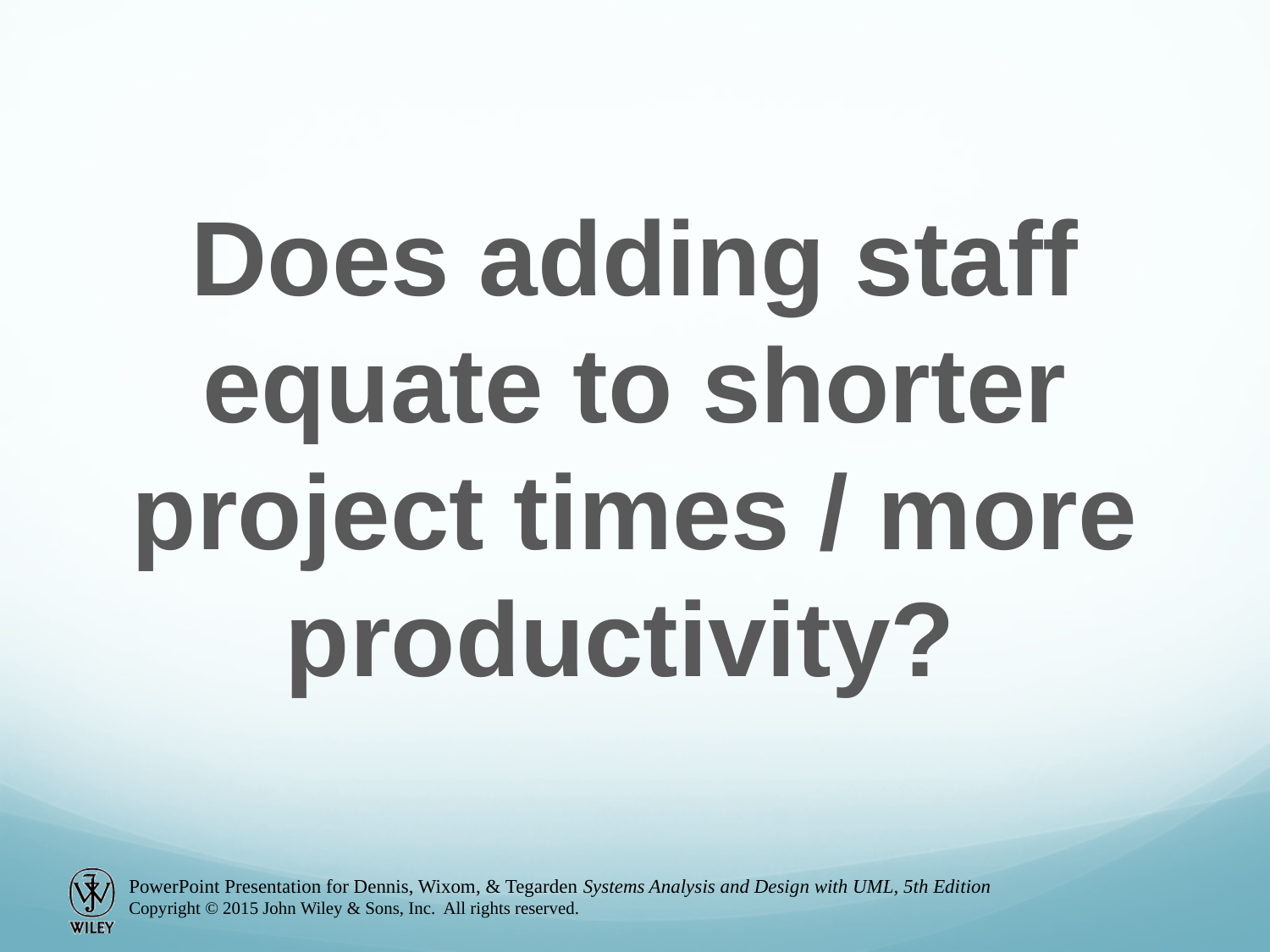

Does adding staff equate to shorter project times / more productivity?